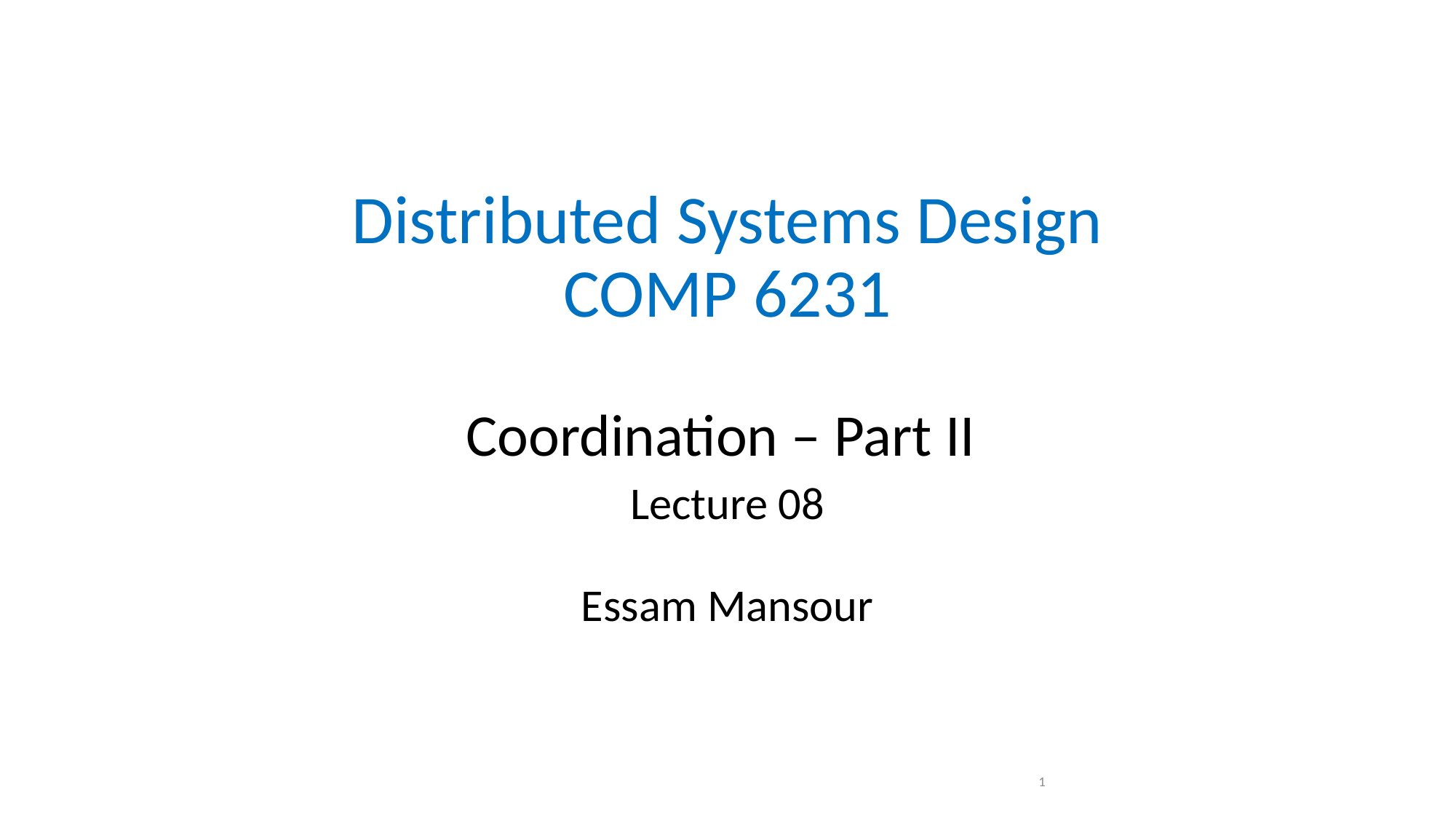

# Distributed Systems Design COMP 6231
﻿Coordination – Part II
Lecture 08

Essam Mansour
1